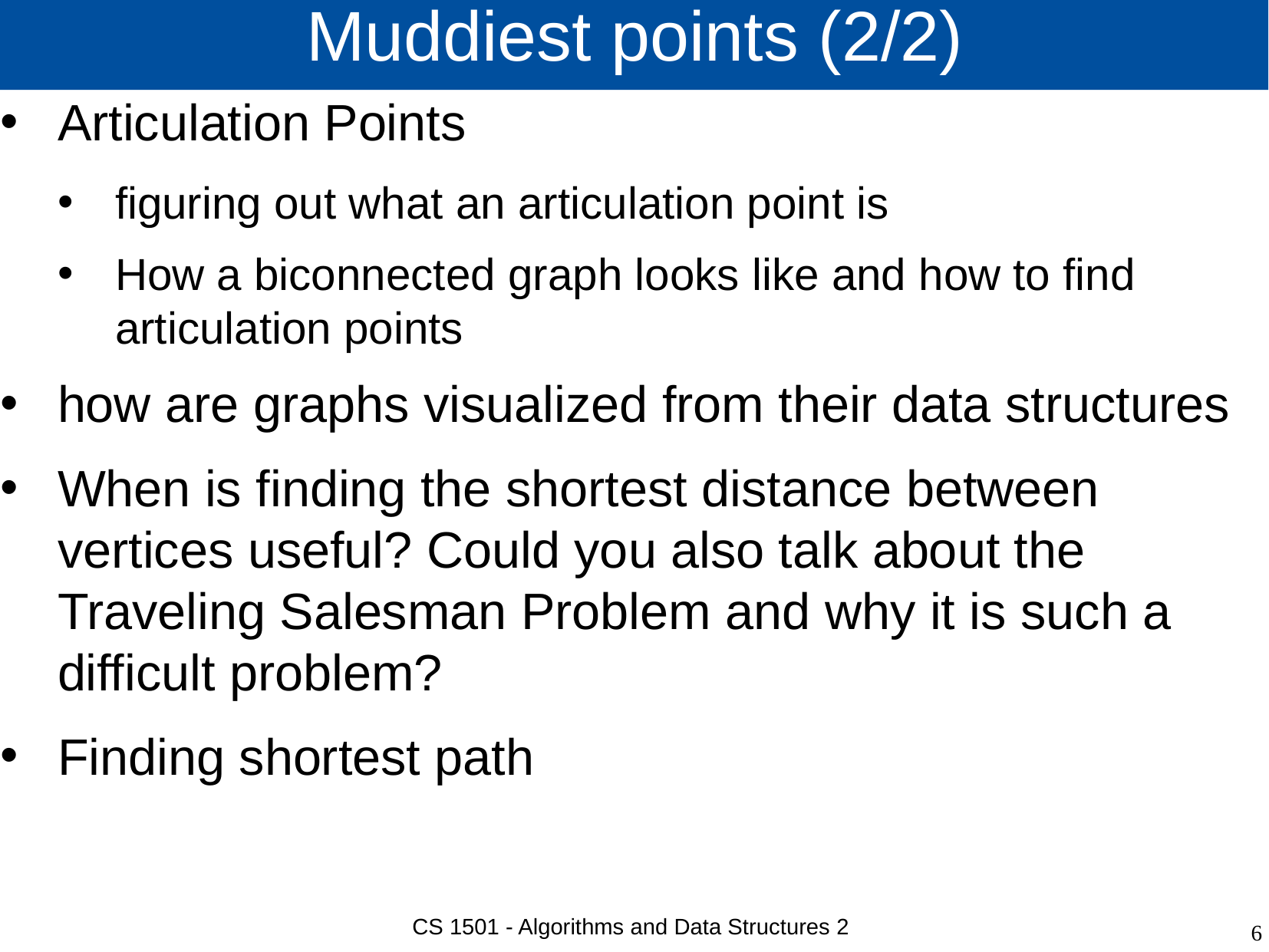

# Muddiest points (2/2)
Articulation Points
figuring out what an articulation point is
How a biconnected graph looks like and how to find articulation points
how are graphs visualized from their data structures
When is finding the shortest distance between vertices useful? Could you also talk about the Traveling Salesman Problem and why it is such a difficult problem?
Finding shortest path

CS 1501 - Algorithms and Data Structures 2
6